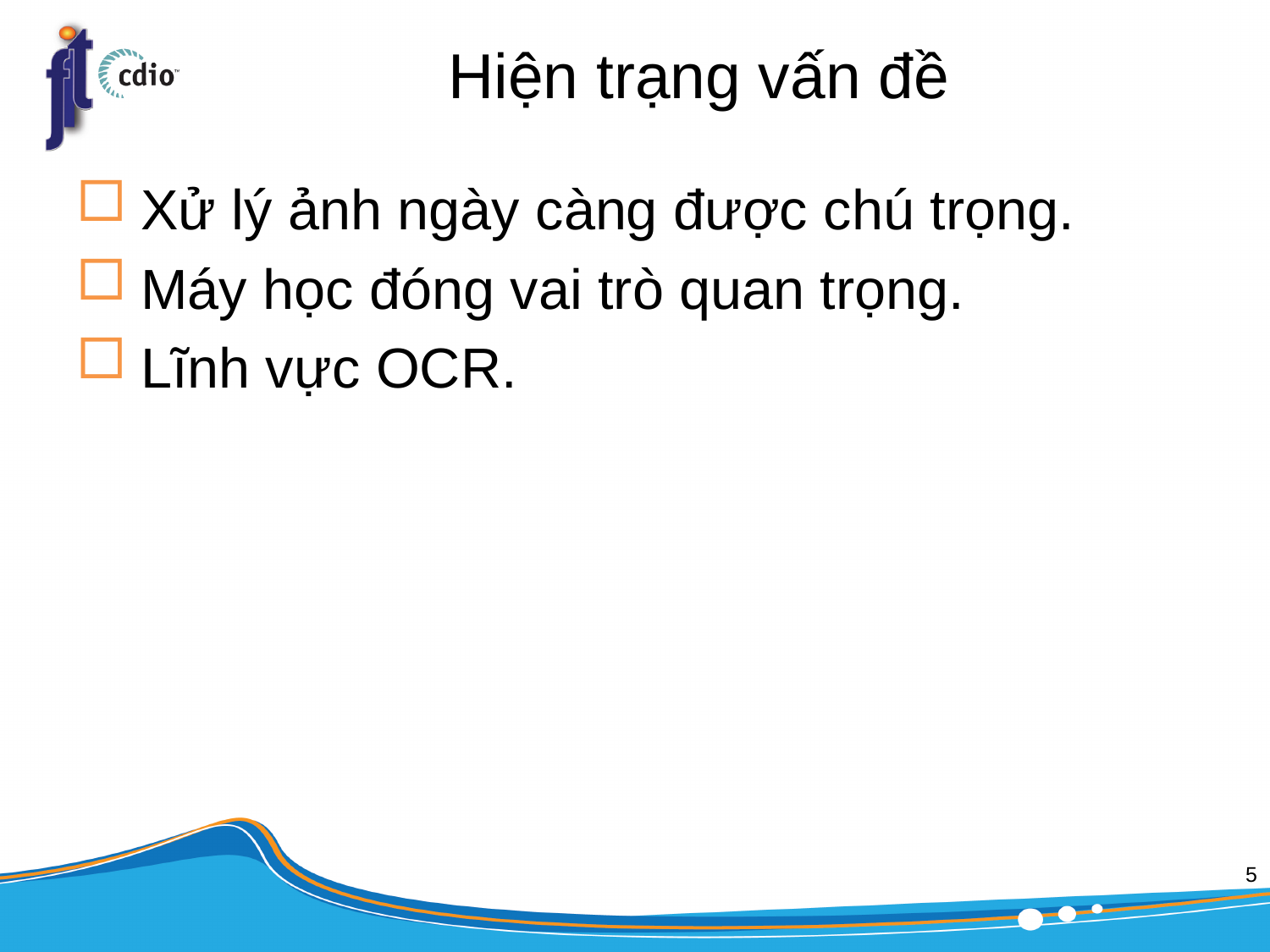

# Hiện trạng vấn đề
Xử lý ảnh ngày càng được chú trọng.
Máy học đóng vai trò quan trọng.
Lĩnh vực OCR.
5